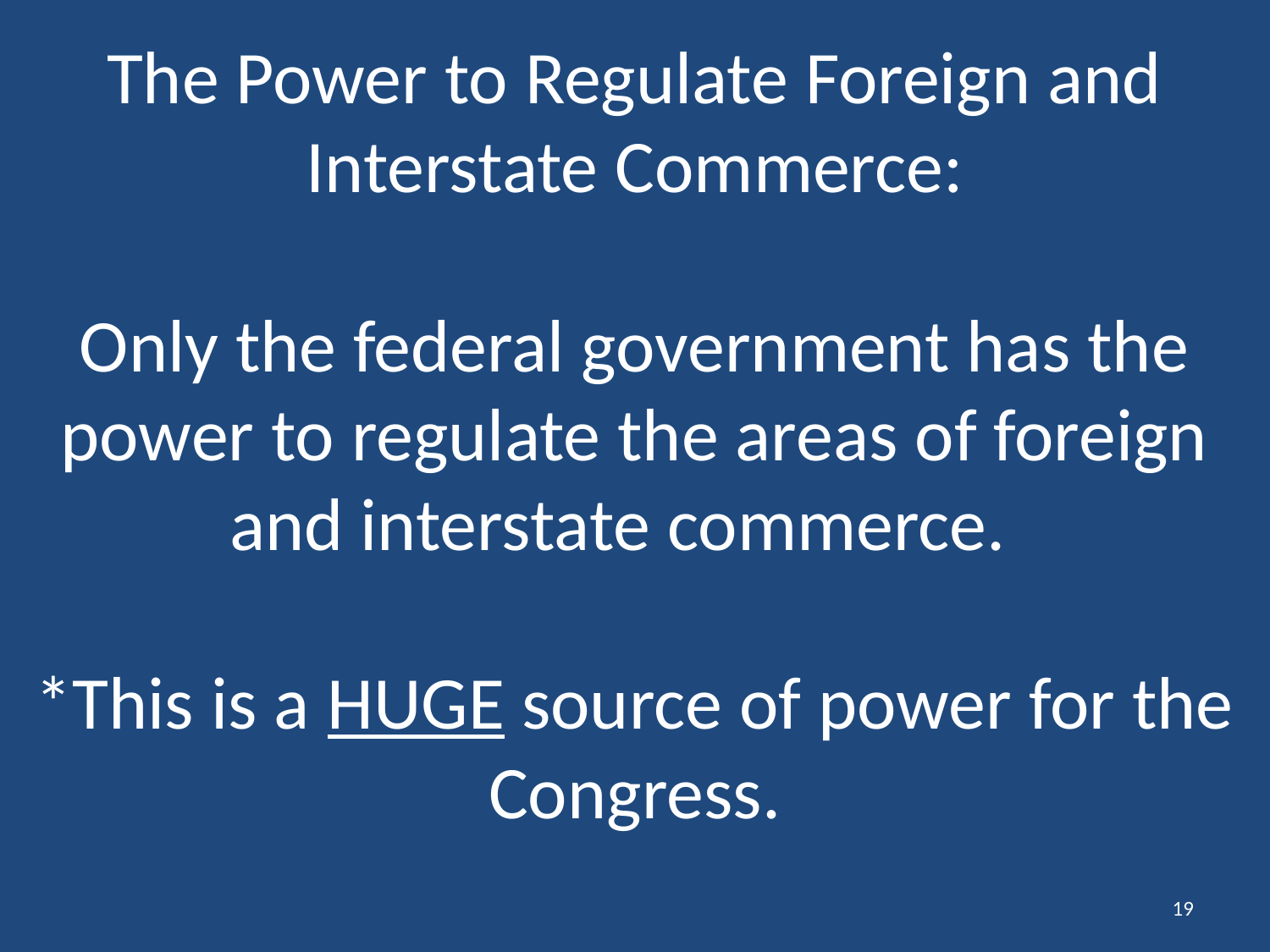

# The Power to Regulate Foreign and Interstate Commerce: Only the federal government has the power to regulate the areas of foreign and interstate commerce. *This is a HUGE source of power for the Congress.
19